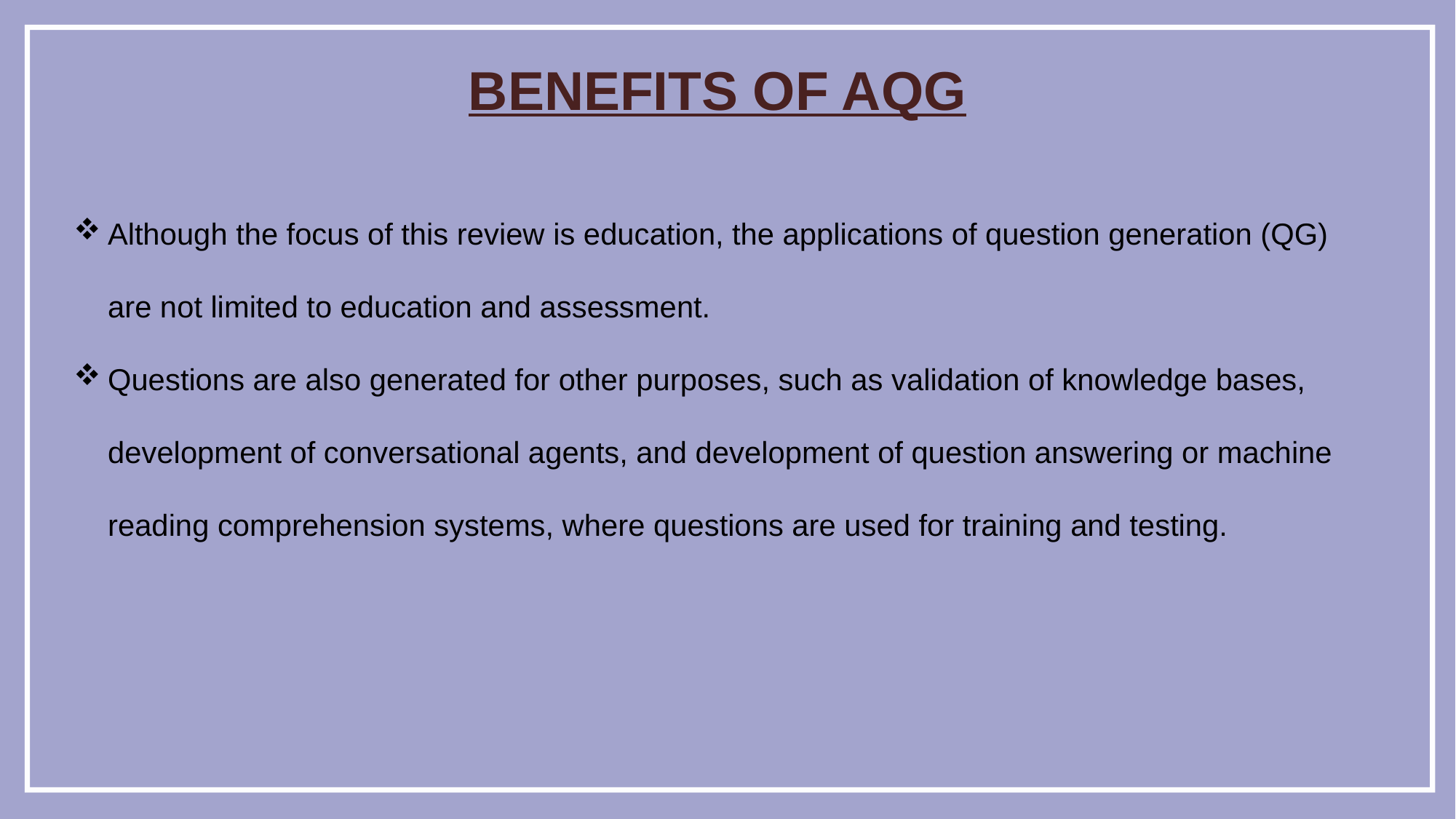

# BENEFITS OF AQG

Although the focus of this review is education, the applications of question generation (QG) are not limited to education and assessment.
Questions are also generated for other purposes, such as validation of knowledge bases, development of conversational agents, and development of question answering or machine reading comprehension systems, where questions are used for training and testing.